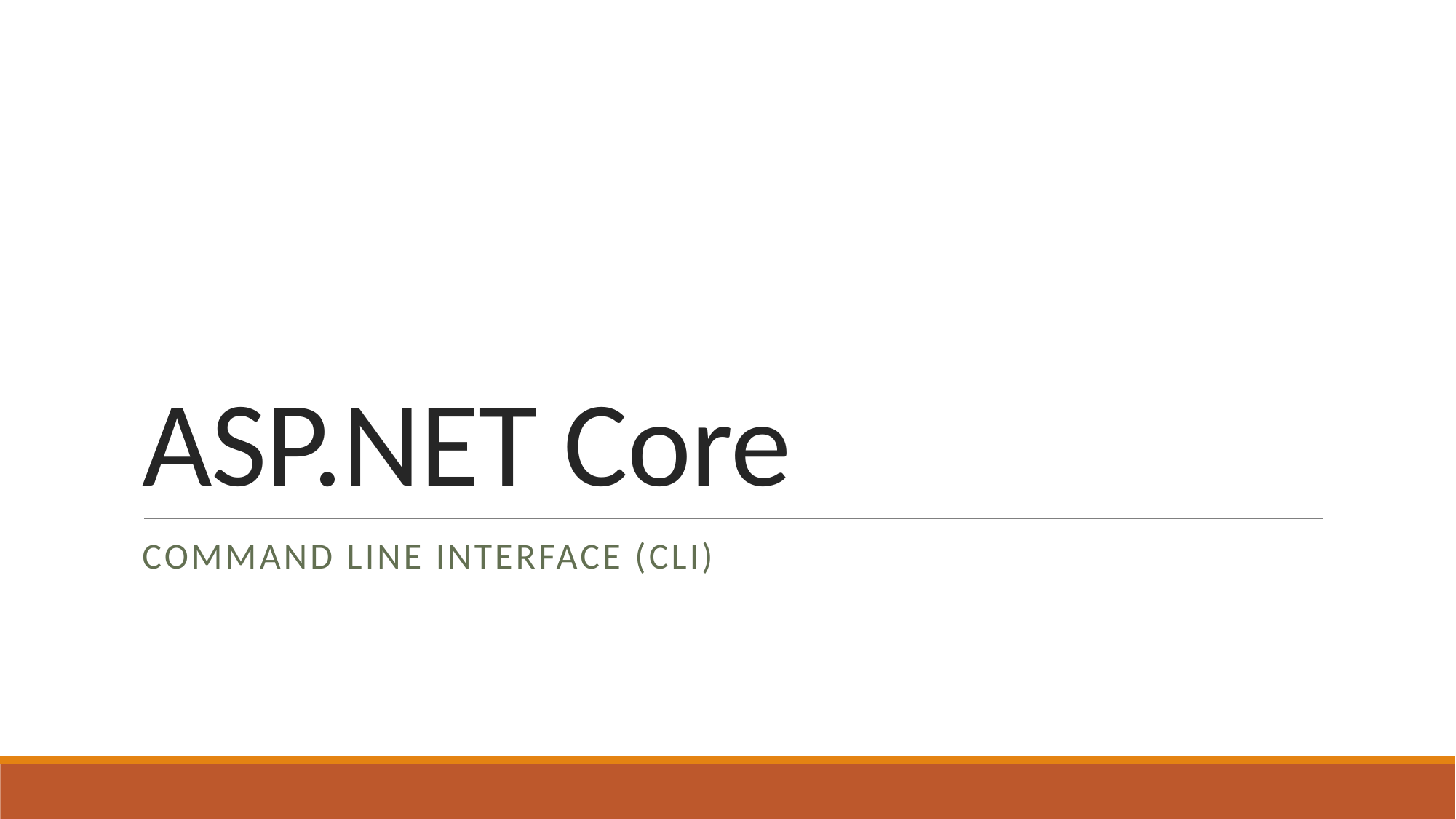

# ASP.NET Core
Command line interface (CLI)